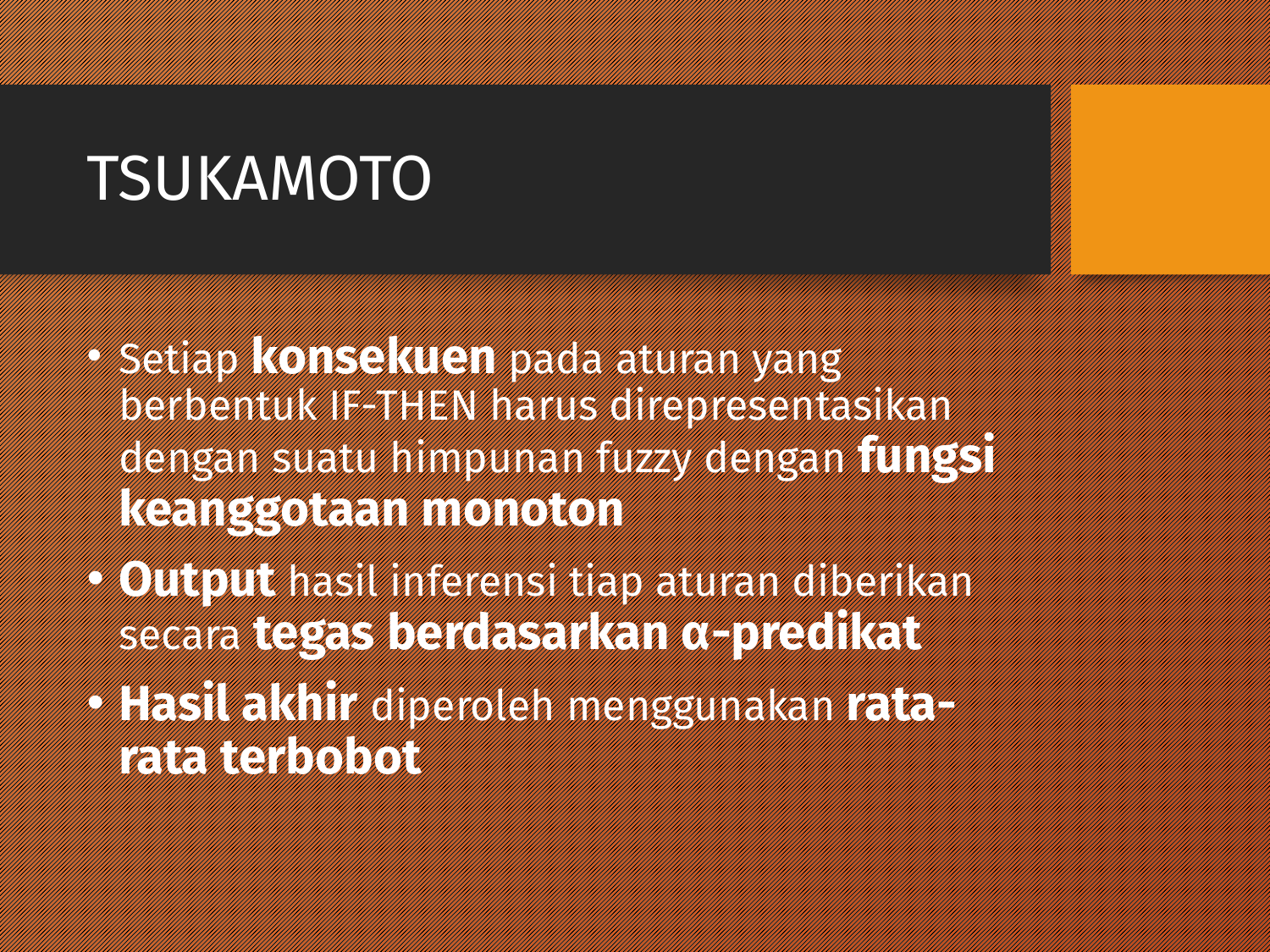

# TSUKAMOTO
Setiap konsekuen pada aturan yang berbentuk IF-THEN harus direpresentasikan dengan suatu himpunan fuzzy dengan fungsi keanggotaan monoton
Output hasil inferensi tiap aturan diberikan secara tegas berdasarkan α-predikat
Hasil akhir diperoleh menggunakan rata-rata terbobot